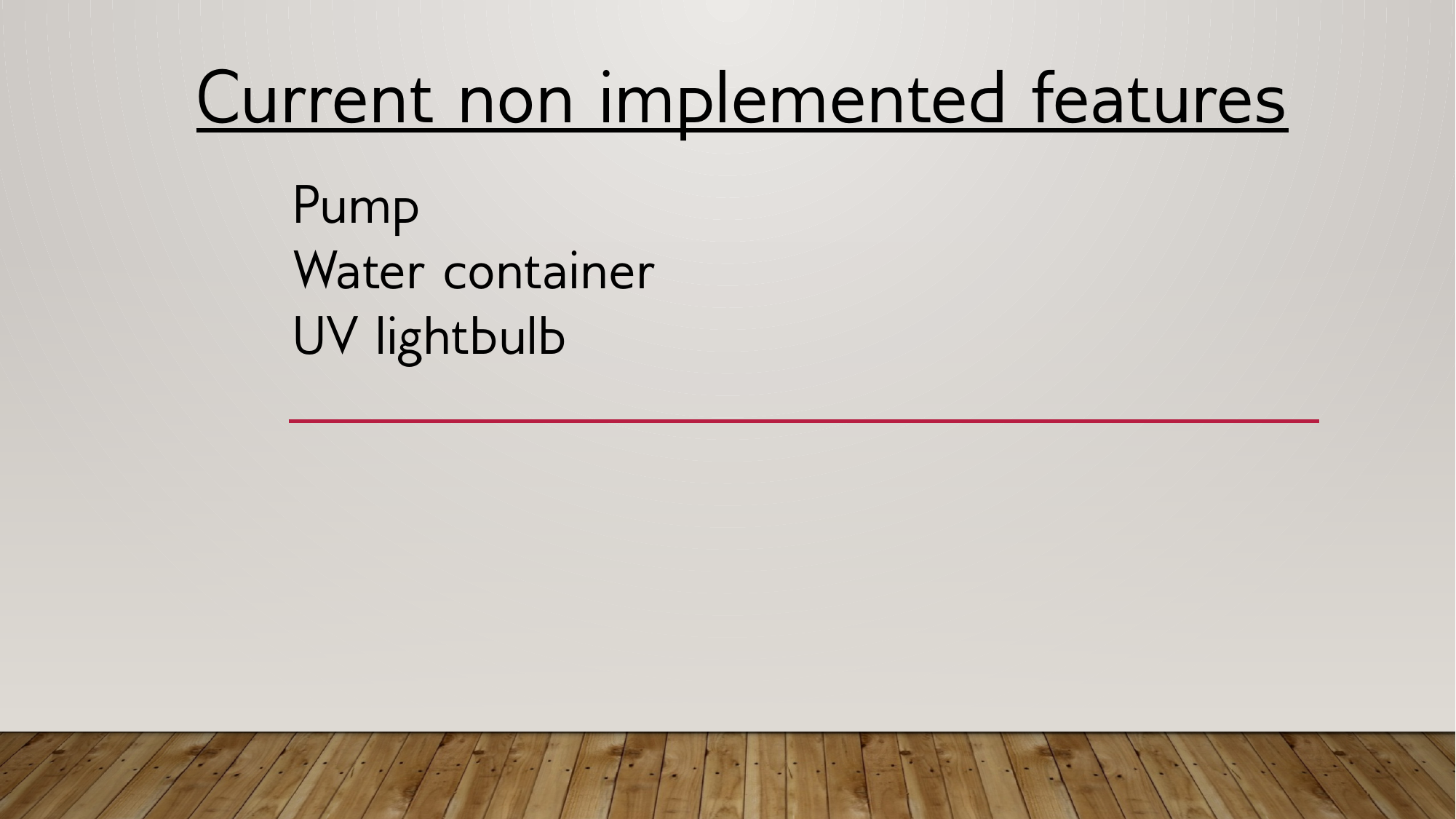

Current non implemented features
Pump
Water container
UV lightbulb